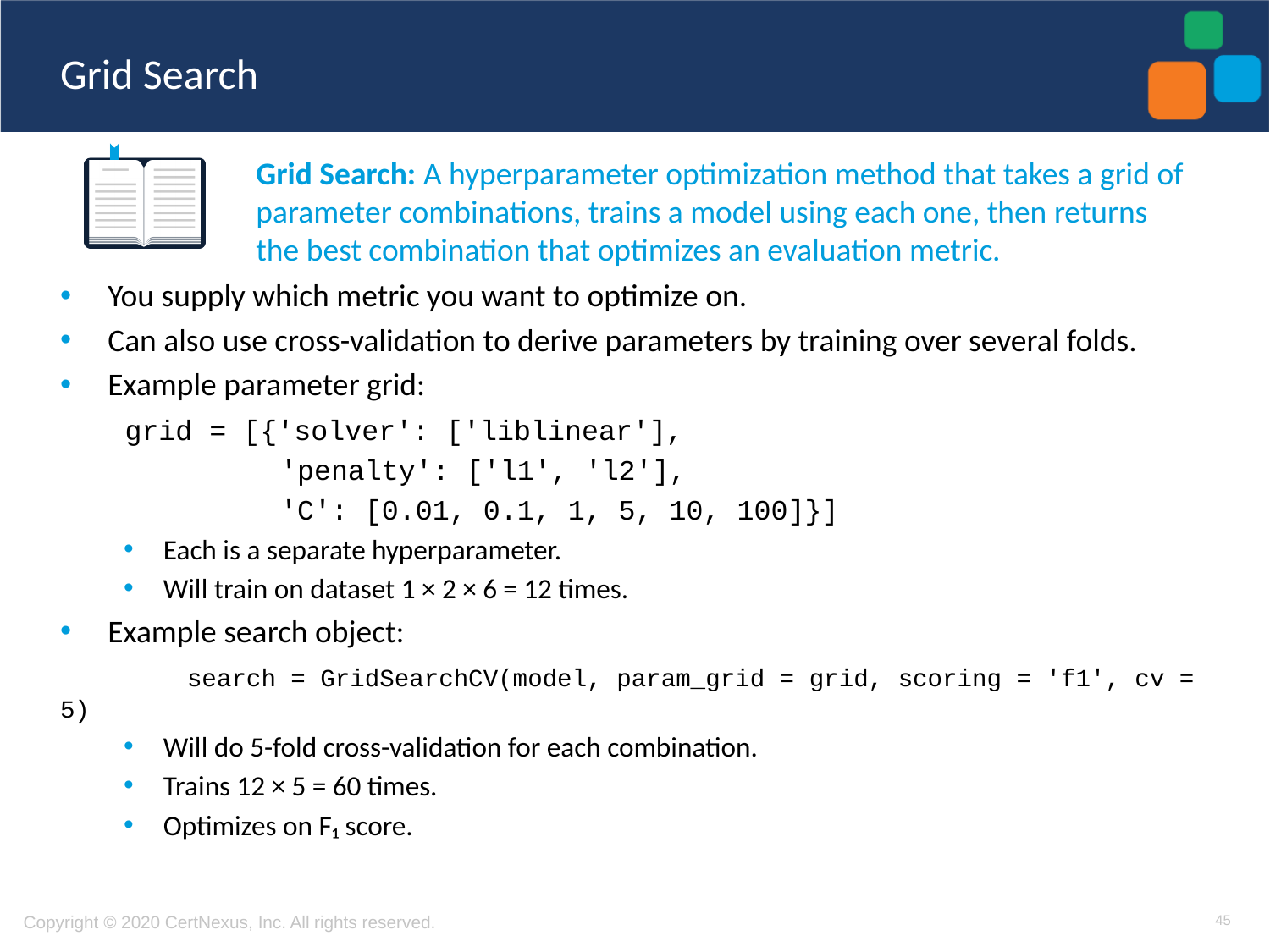

# Grid Search
Grid Search: A hyperparameter optimization method that takes a grid of parameter combinations, trains a model using each one, then returns the best combination that optimizes an evaluation metric.
You supply which metric you want to optimize on.
Can also use cross-validation to derive parameters by training over several folds.
Example parameter grid:
         grid = [{'solver': ['liblinear'],
             'penalty': ['l1', 'l2'],
             'C': [0.01, 0.1, 1, 5, 10, 100]}]
Each is a separate hyperparameter.
Will train on dataset 1 × 2 × 6 = 12 times.
Example search object:
	search = GridSearchCV(model, param_grid = grid, scoring = 'f1', cv = 5)
Will do 5-fold cross-validation for each combination.
Trains 12 × 5 = 60 times.
Optimizes on F₁ score.
45